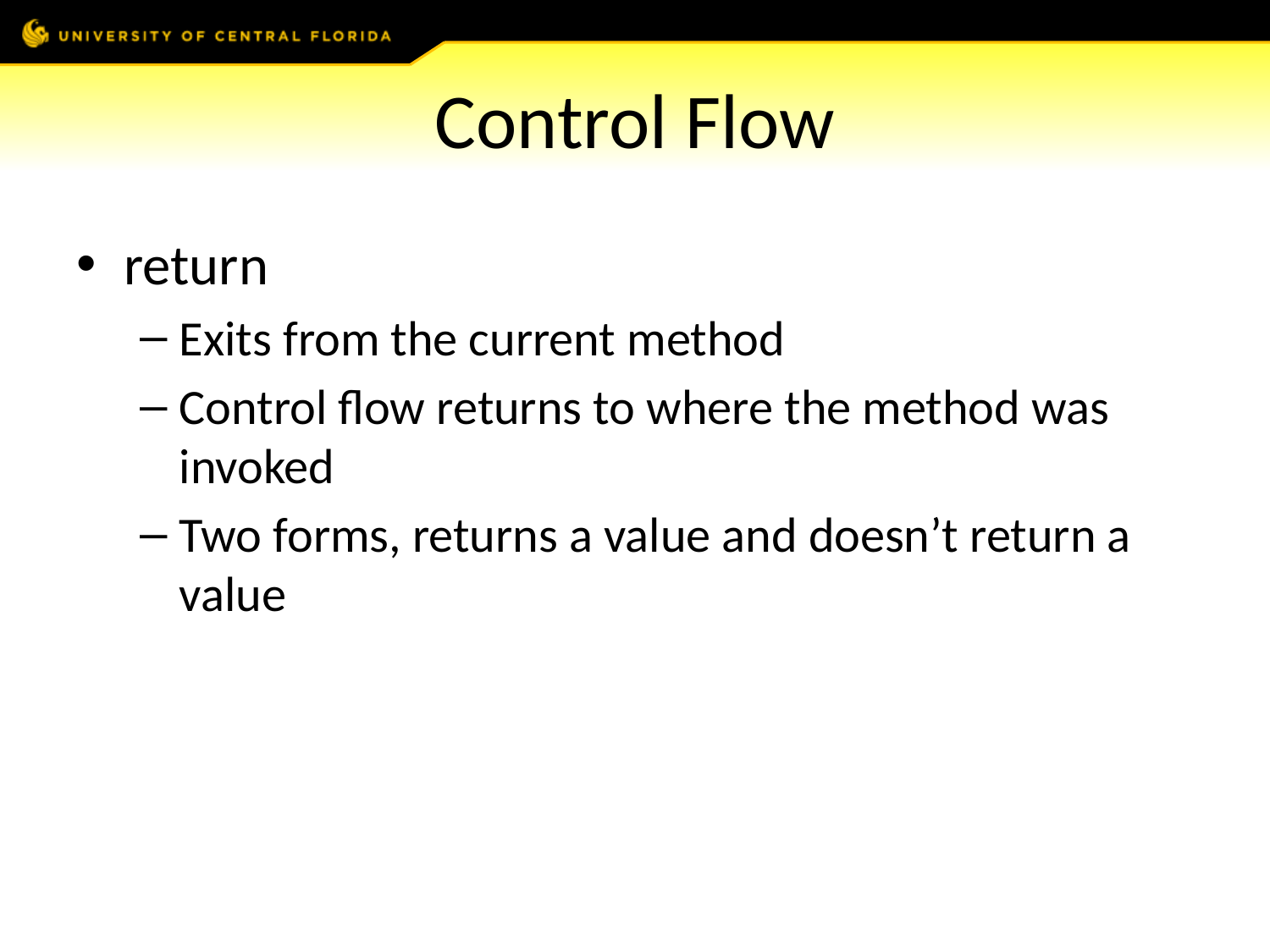

# Control Flow
return
Exits from the current method
Control flow returns to where the method was invoked
Two forms, returns a value and doesn’t return a value